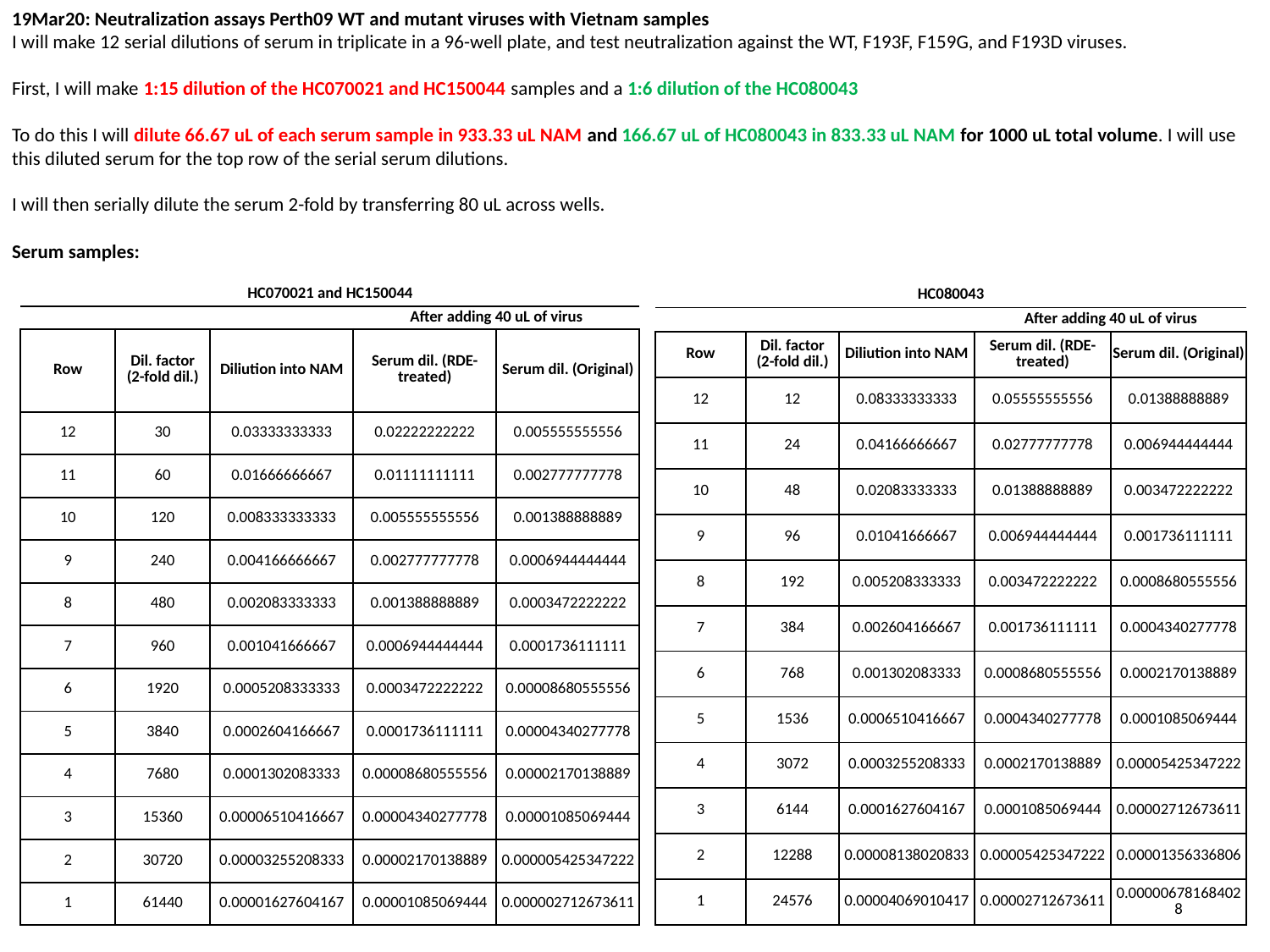

19Mar20: Neutralization assays Perth09 WT and mutant viruses with Vietnam samples
I will make 12 serial dilutions of serum in triplicate in a 96-well plate, and test neutralization against the WT, F193F, F159G, and F193D viruses.

First, I will make 1:15 dilution of the HC070021 and HC150044 samples and a 1:6 dilution of the HC080043

To do this I will dilute 66.67 uL of each serum sample in 933.33 uL NAM and 166.67 uL of HC080043 in 833.33 uL NAM for 1000 uL total volume. I will use this diluted serum for the top row of the serial serum dilutions.

I will then serially dilute the serum 2-fold by transferring 80 uL across wells.

Serum samples:
| HC080043 |  |  |  |  |
| --- | --- | --- | --- | --- |
|  |  |  | After adding 40 uL of virus |  |
| Row | Dil. factor (2-fold dil.) | Diliution into NAM | Serum dil. (RDE-treated) | Serum dil. (Original) |
| 12 | 12 | 0.08333333333 | 0.05555555556 | 0.01388888889 |
| 11 | 24 | 0.04166666667 | 0.02777777778 | 0.006944444444 |
| 10 | 48 | 0.02083333333 | 0.01388888889 | 0.003472222222 |
| 9 | 96 | 0.01041666667 | 0.006944444444 | 0.001736111111 |
| 8 | 192 | 0.005208333333 | 0.003472222222 | 0.0008680555556 |
| 7 | 384 | 0.002604166667 | 0.001736111111 | 0.0004340277778 |
| 6 | 768 | 0.001302083333 | 0.0008680555556 | 0.0002170138889 |
| 5 | 1536 | 0.0006510416667 | 0.0004340277778 | 0.0001085069444 |
| 4 | 3072 | 0.0003255208333 | 0.0002170138889 | 0.00005425347222 |
| 3 | 6144 | 0.0001627604167 | 0.0001085069444 | 0.00002712673611 |
| 2 | 12288 | 0.00008138020833 | 0.00005425347222 | 0.00001356336806 |
| 1 | 24576 | 0.00004069010417 | 0.00002712673611 | 0.000006781684028 |
| HC070021 and HC150044 |  |  |  |  |
| --- | --- | --- | --- | --- |
|  |  |  | After adding 40 uL of virus |  |
| Row | Dil. factor (2-fold dil.) | Diliution into NAM | Serum dil. (RDE-treated) | Serum dil. (Original) |
| 12 | 30 | 0.03333333333 | 0.02222222222 | 0.005555555556 |
| 11 | 60 | 0.01666666667 | 0.01111111111 | 0.002777777778 |
| 10 | 120 | 0.008333333333 | 0.005555555556 | 0.001388888889 |
| 9 | 240 | 0.004166666667 | 0.002777777778 | 0.0006944444444 |
| 8 | 480 | 0.002083333333 | 0.001388888889 | 0.0003472222222 |
| 7 | 960 | 0.001041666667 | 0.0006944444444 | 0.0001736111111 |
| 6 | 1920 | 0.0005208333333 | 0.0003472222222 | 0.00008680555556 |
| 5 | 3840 | 0.0002604166667 | 0.0001736111111 | 0.00004340277778 |
| 4 | 7680 | 0.0001302083333 | 0.00008680555556 | 0.00002170138889 |
| 3 | 15360 | 0.00006510416667 | 0.00004340277778 | 0.00001085069444 |
| 2 | 30720 | 0.00003255208333 | 0.00002170138889 | 0.000005425347222 |
| 1 | 61440 | 0.00001627604167 | 0.00001085069444 | 0.000002712673611 |